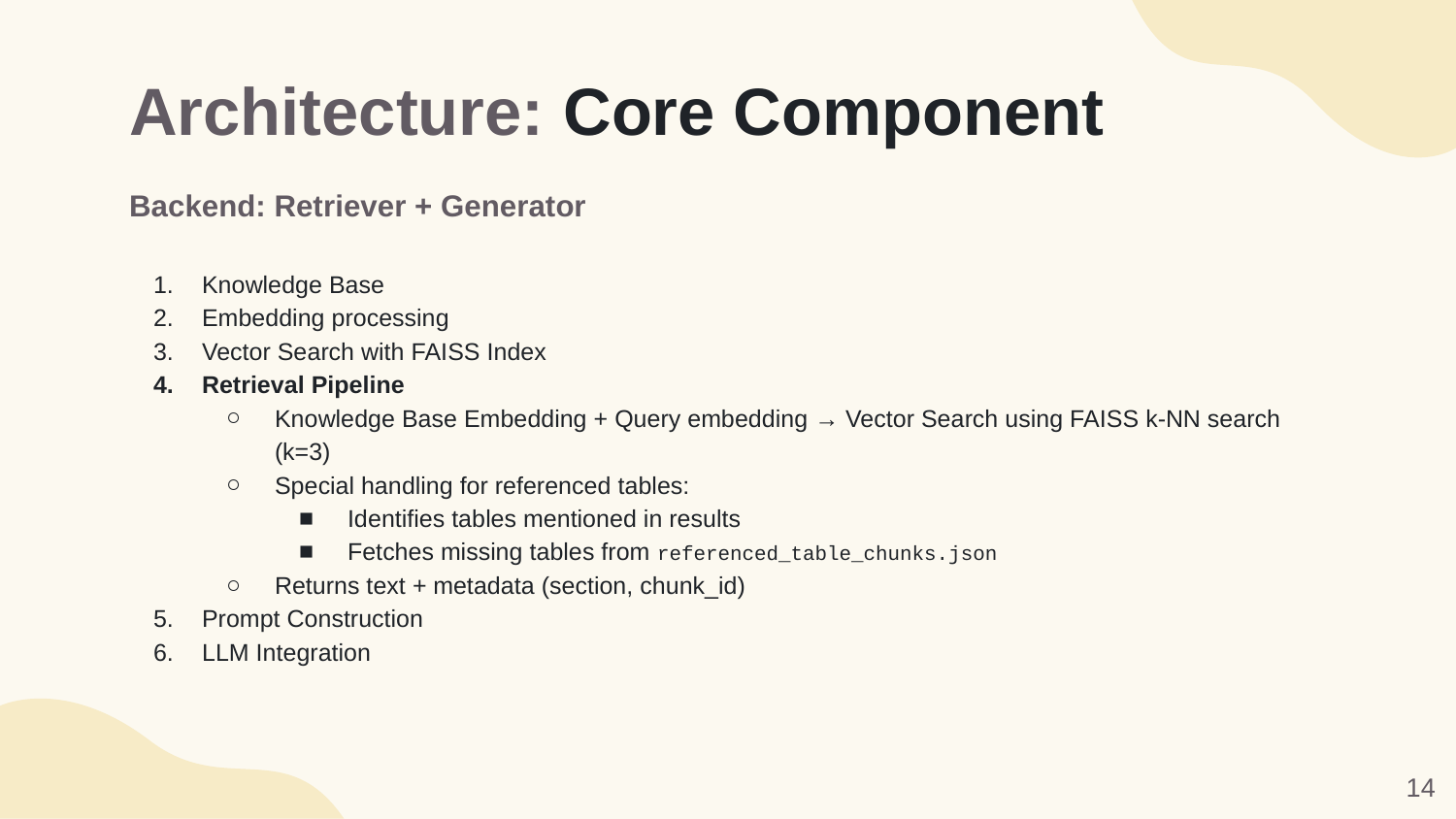

# Architecture: Core Component
Backend: Retriever + Generator

Knowledge Base
Embedding processing
Vector Search with FAISS Index
Retrieval Pipeline
Knowledge Base Embedding + Query embedding → Vector Search using FAISS k-NN search (k=3)
Special handling for referenced tables:
Identifies tables mentioned in results
Fetches missing tables from referenced_table_chunks.json
Returns text + metadata (section, chunk_id)
Prompt Construction
LLM Integration

14